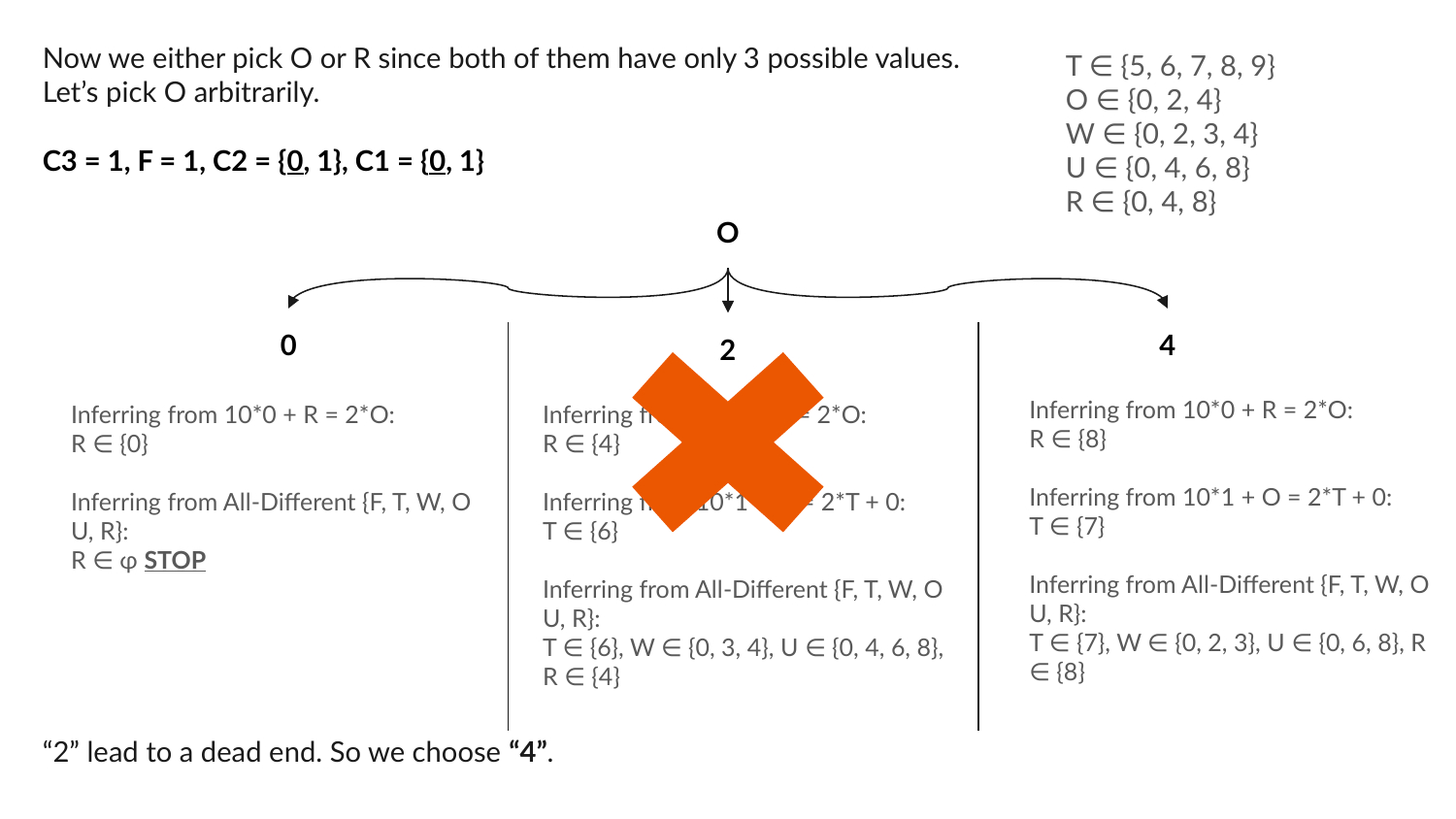

Now we either pick O or R since both of them have only 3 possible values.
Let’s pick O arbitrarily.
T ∈ {5, 6, 7, 8, 9}
O ∈ {0, 2, 4}
W ∈ {0, 2, 3, 4}
U ∈ {0, 4, 6, 8}
R ∈ {0, 4, 8}
C3 = 1, F = 1, C2 = {0, 1}, C1 = {0, 1}
O
0
4

2
Inferring from 10*0 + R = 2*O:
R ∈ {8}

Inferring from 10*1 + O = 2*T + 0:
T ∈ {7}

Inferring from All-Different {F, T, W, O U, R}:
T ∈ {7}, W ∈ {0, 2, 3}, U ∈ {0, 6, 8}, R ∈ {8}

Inferring from 10*0 + R = 2*O:
R ∈ {0}

Inferring from All-Different {F, T, W, O U, R}:
R ∈ ɸ STOP
Inferring from 10*0 + R = 2*O:
R ∈ {4}

Inferring from 10*1 + O = 2*T + 0:
T ∈ {6}

Inferring from All-Different {F, T, W, O U, R}:
T ∈ {6}, W ∈ {0, 3, 4}, U ∈ {0, 4, 6, 8}, R ∈ {4}
“2” lead to a dead end. So we choose “4”.